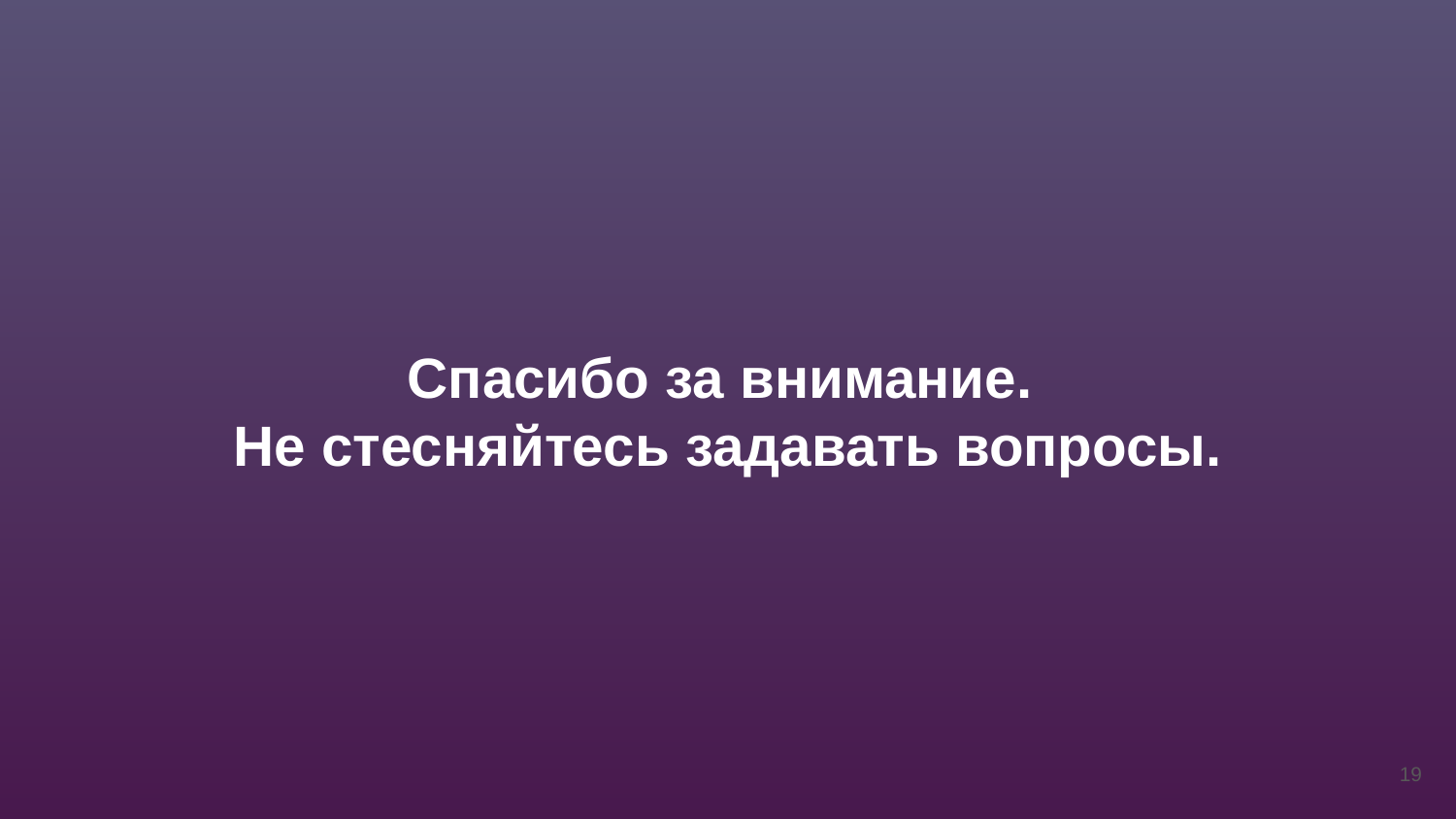

# Спасибо за внимание. Не стесняйтесь задавать вопросы.
19